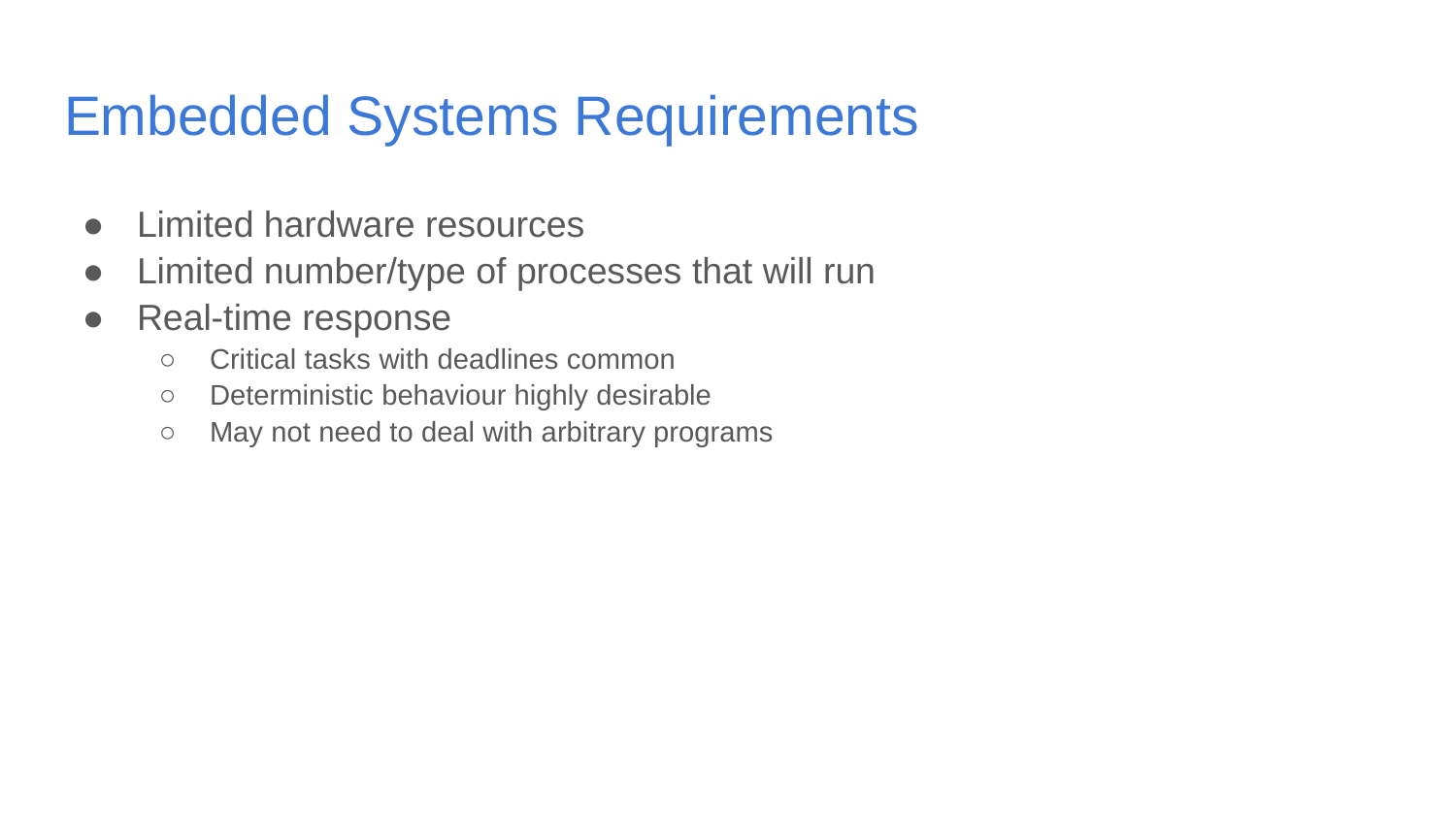

# Embedded Systems Requirements
Limited hardware resources
Limited number/type of processes that will run
Real-time response
Critical tasks with deadlines common
Deterministic behaviour highly desirable
May not need to deal with arbitrary programs